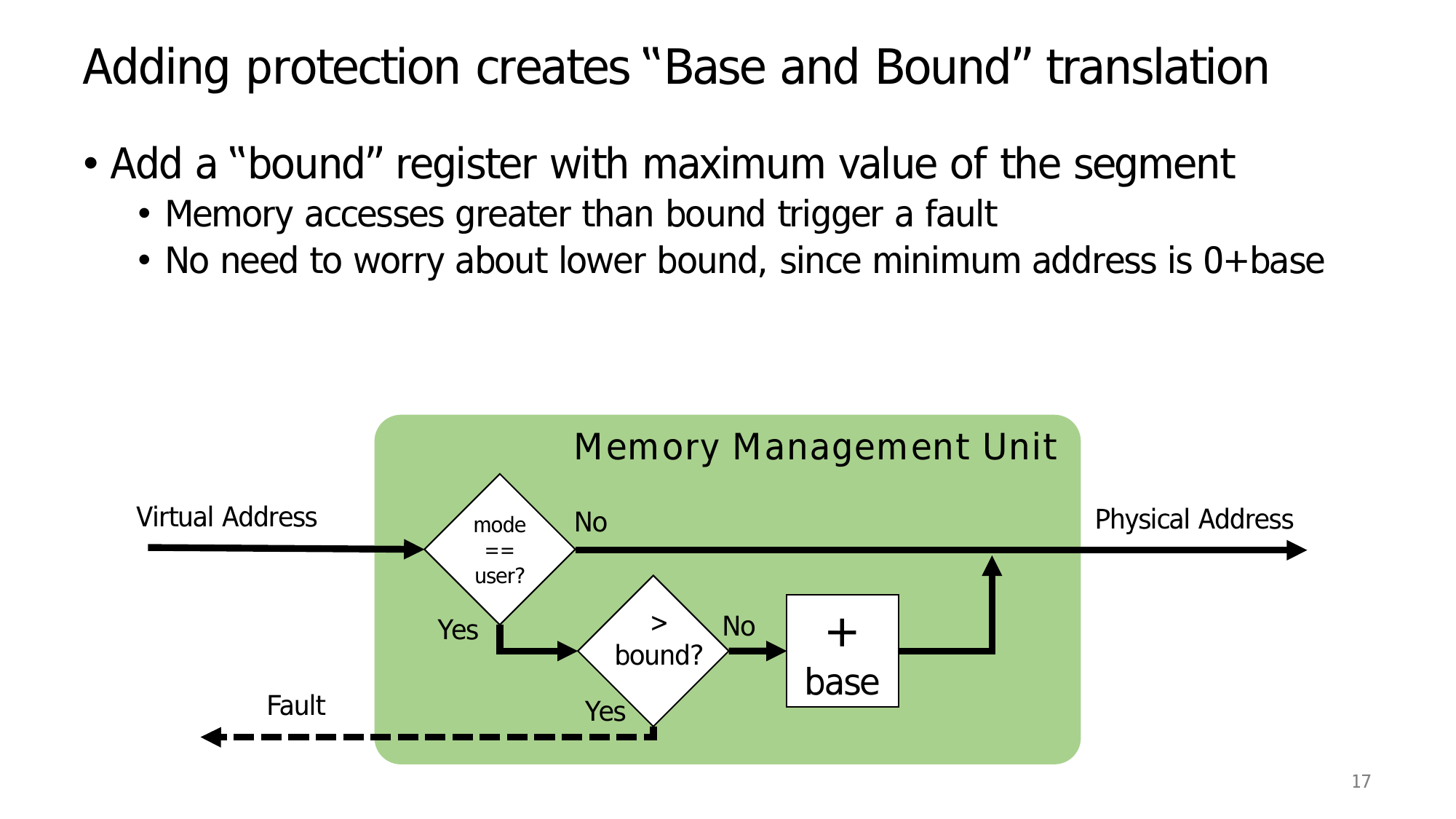

# Adding protection creates “Base and Bound” translation
Add a “bound” register with maximum value of the segment
Memory accesses greater than bound trigger a fault
No need to worry about lower bound, since minimum address is 0+base

Memory Management Unit
mode == user?
Virtual Address
Physical Address
No

+
base
>
bound?
No
Yes
Fault
Yes
17